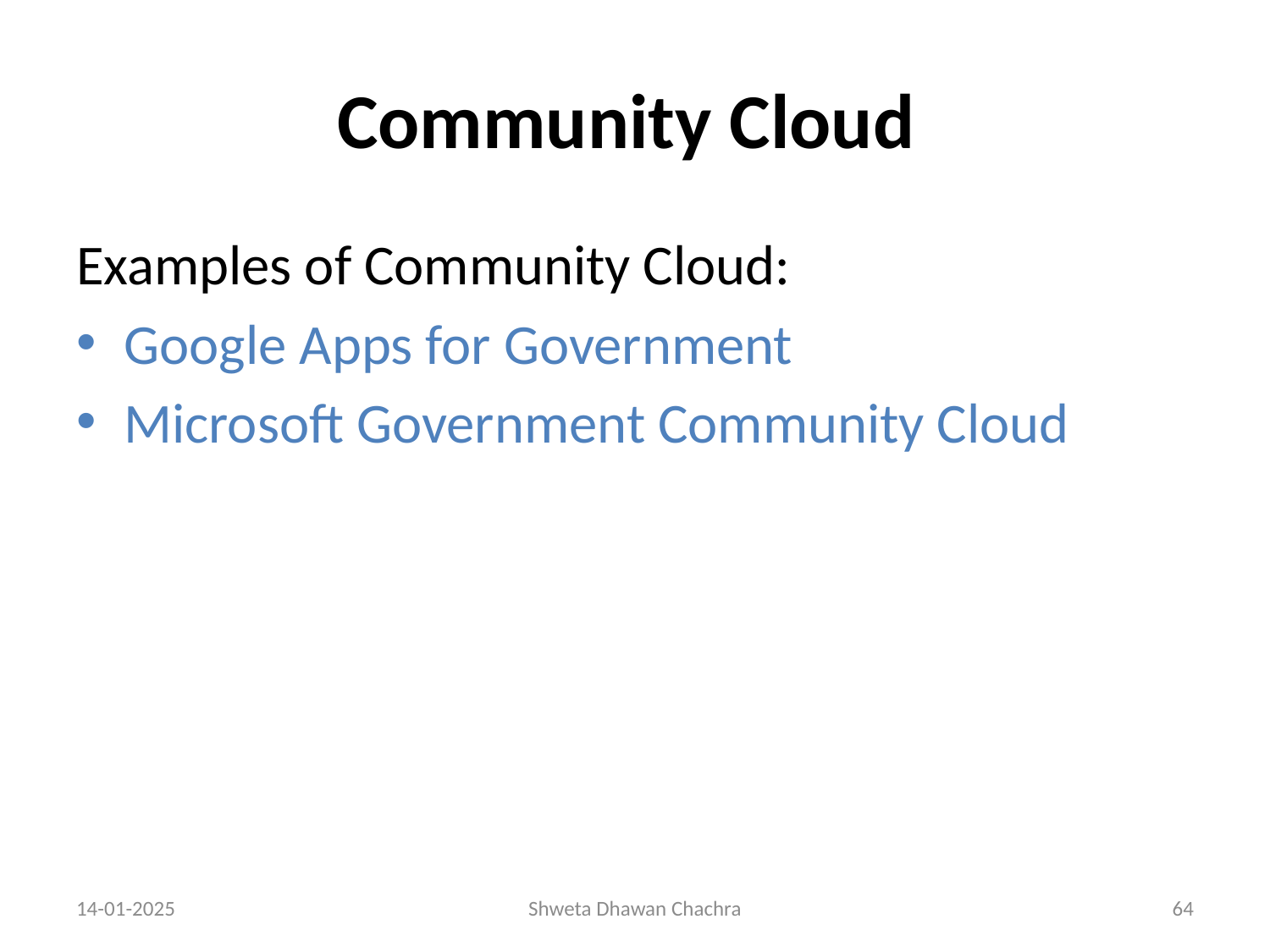

# Community Cloud
Examples of Community Cloud:
Google Apps for Government
Microsoft Government Community Cloud

14-01-2025
Shweta Dhawan Chachra
64